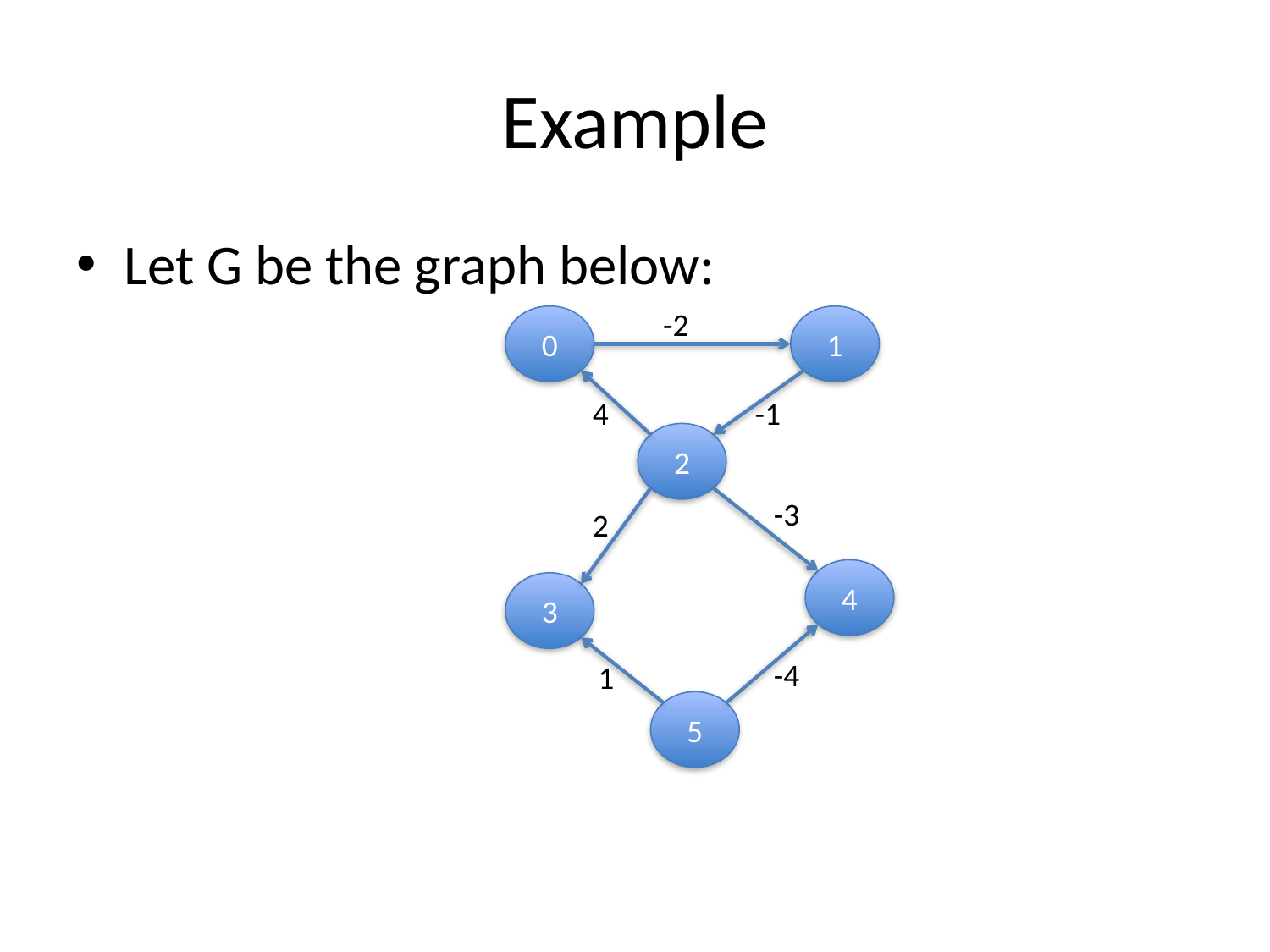

# Example
Let G be the graph below:
-2
0
1
4
-1
2
-3
2
4
3
-4
1
5